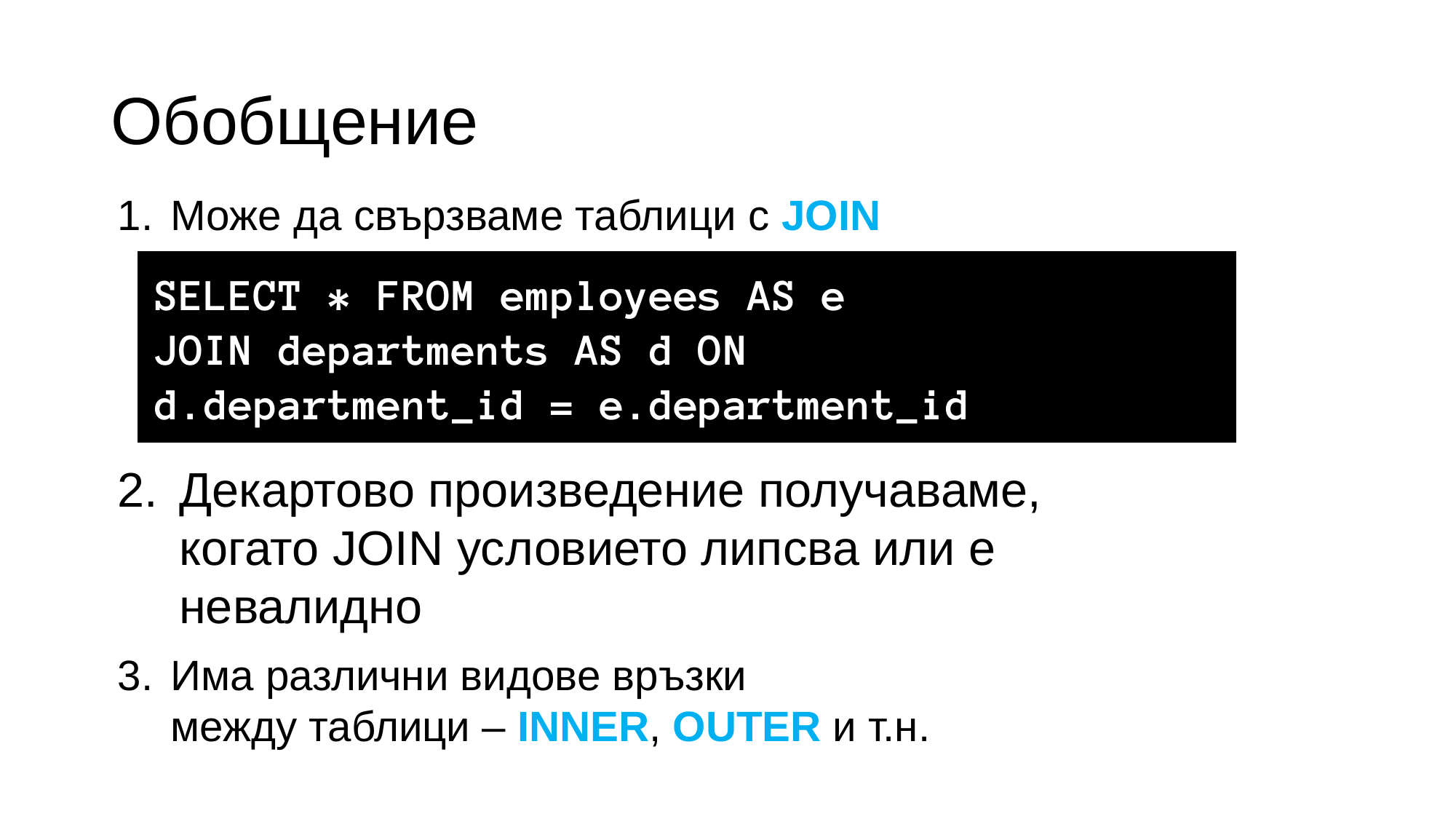

# Обобщение
Може да свързваме таблици с JOIN
Декартово произведение получаваме,
когато JOIN условието липсва или е
невалидно
Има различни видове връзки
между таблици – INNER, OUTER и т.н.
SELECT * FROM employees AS e
JOIN departments AS d ON
d.department_id = e.department_id